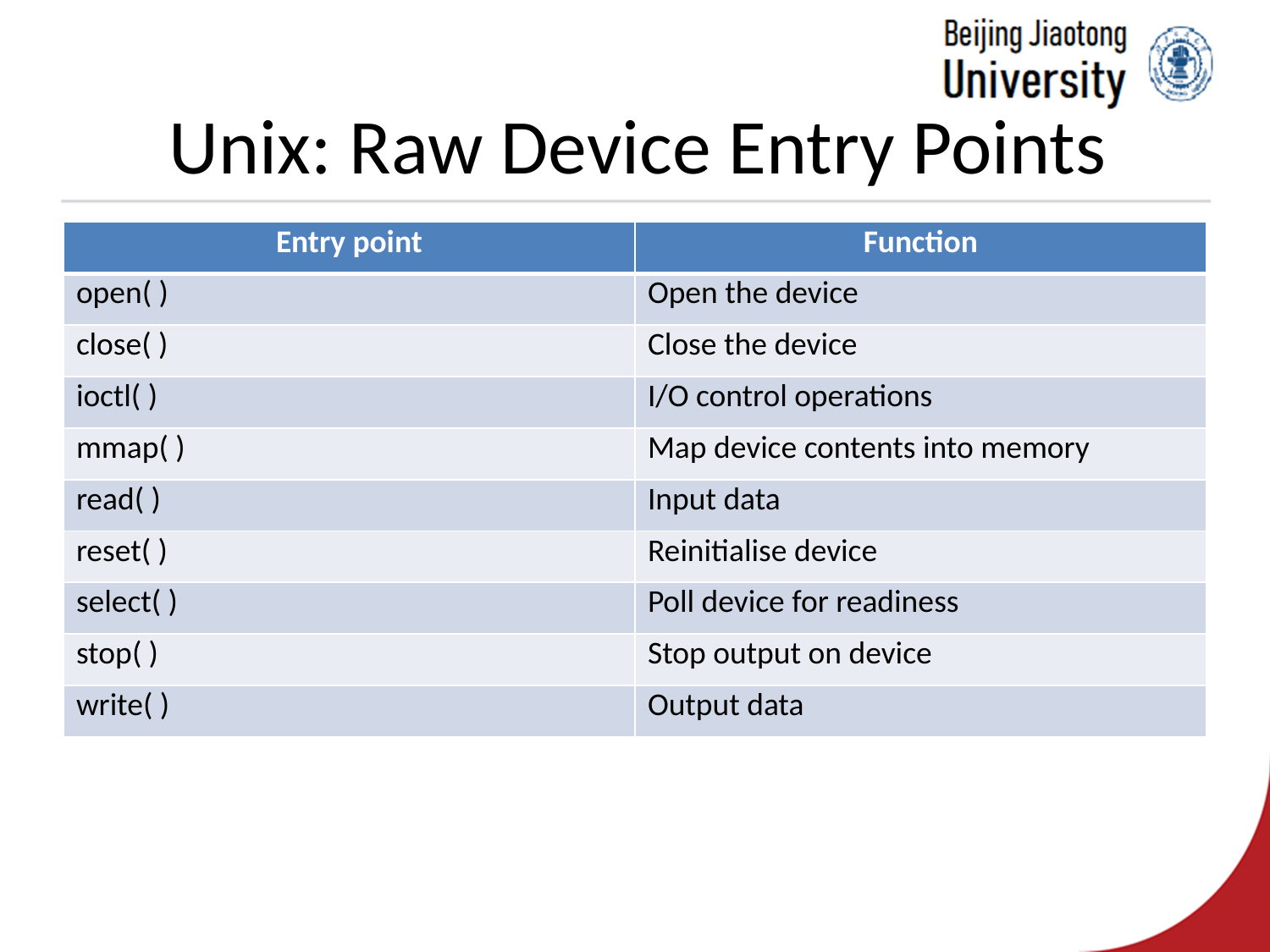

# Unix: Raw Device Entry Points
| Entry point | Function |
| --- | --- |
| open( ) | Open the device |
| close( ) | Close the device |
| ioctl( ) | I/O control operations |
| mmap( ) | Map device contents into memory |
| read( ) | Input data |
| reset( ) | Reinitialise device |
| select( ) | Poll device for readiness |
| stop( ) | Stop output on device |
| write( ) | Output data |